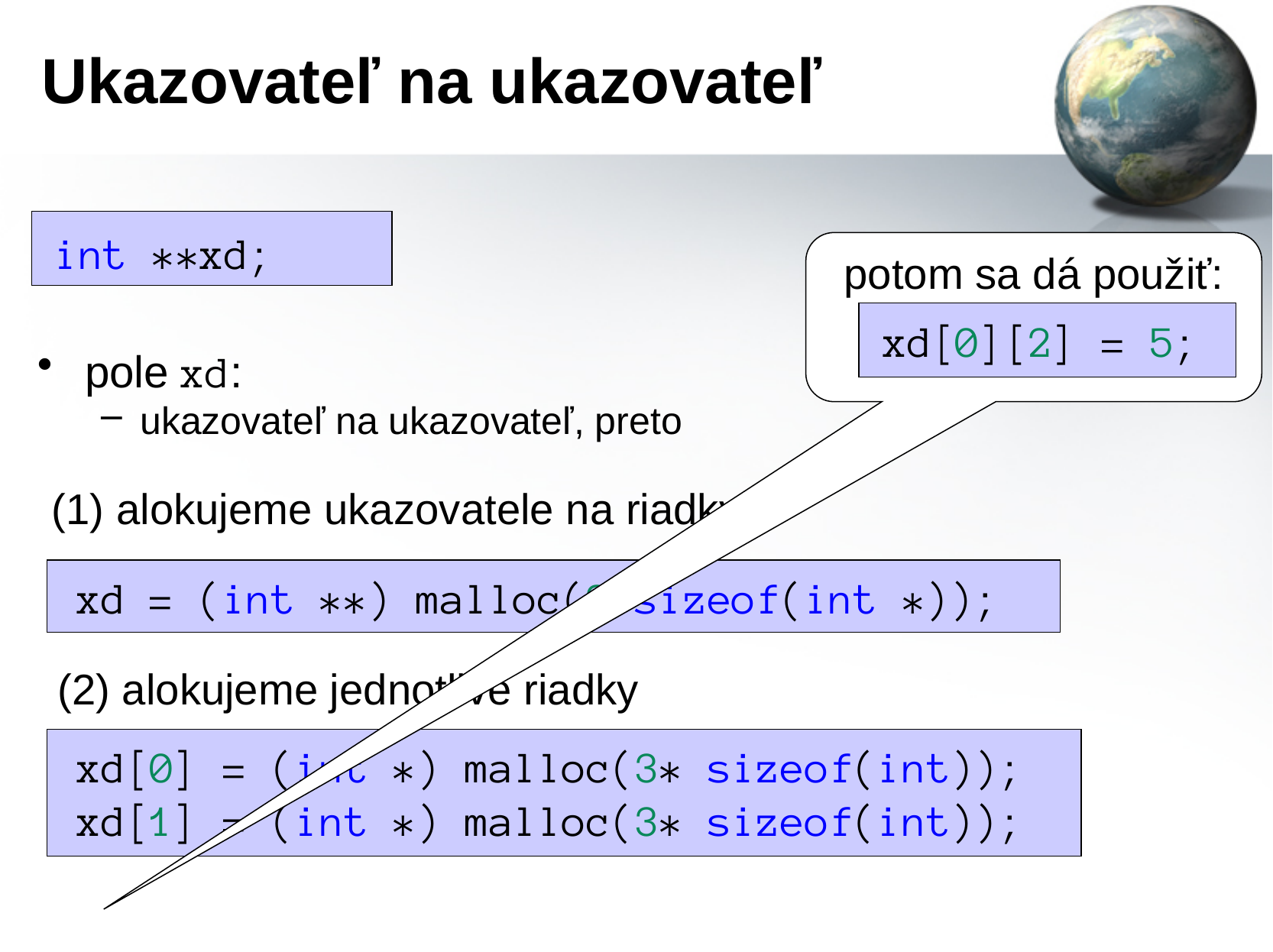

# Ukazovateľ na ukazovateľ

int **xd;
potom sa dá použiť:

xd[0][2] = 5;
pole xd:
ukazovateľ na ukazovateľ, preto
(1) alokujeme ukazovatele na riadky

xd = (int **) malloc(2 sizeof(int *));
(2) alokujeme jednotlivé riadky

xd[0] = (int *) malloc(3* sizeof(int));
xd[1] = (int *) malloc(3* sizeof(int));